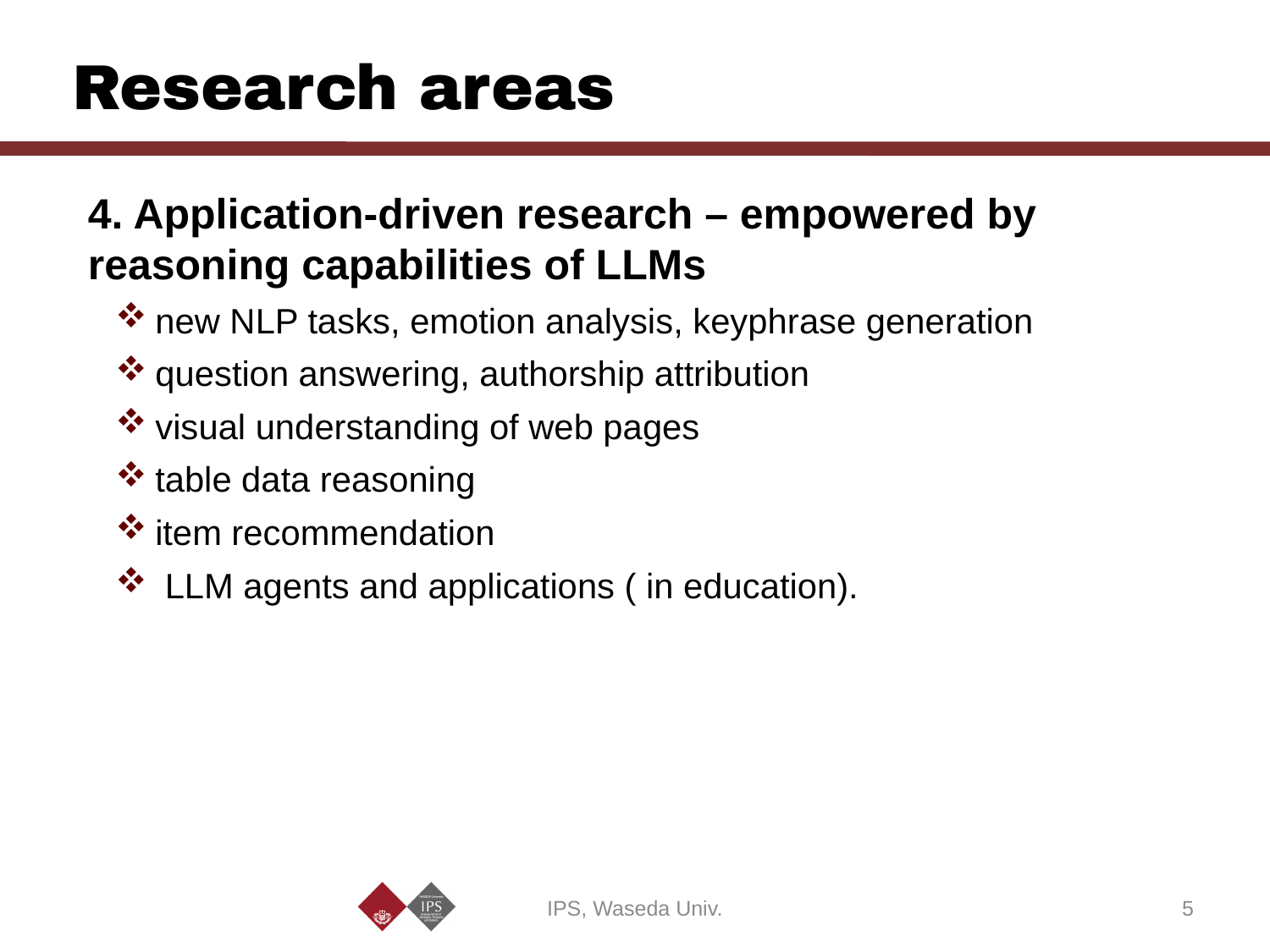

# Research areas

4. Application-driven research – empowered by reasoning capabilities of LLMs
new NLP tasks, emotion analysis, keyphrase generation
question answering, authorship attribution
visual understanding of web pages
table data reasoning
item recommendation
 LLM agents and applications ( in education).
IPS, Waseda Univ.
5